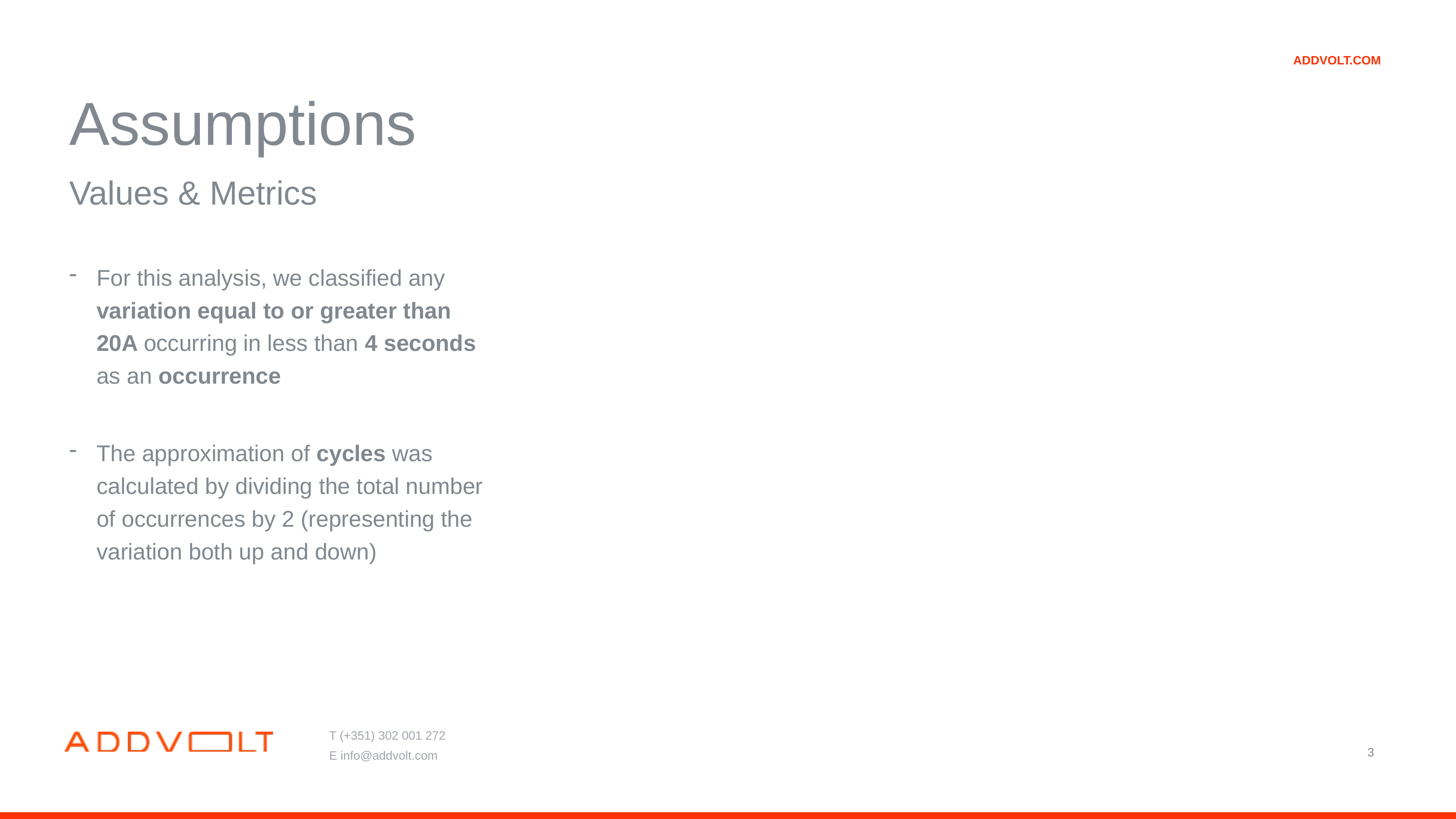

Assumptions
Values & Metrics
For this analysis, we classified any variation equal to or greater than 20A occurring in less than 4 seconds as an occurrence
The approximation of cycles was calculated by dividing the total number of occurrences by 2 (representing the variation both up and down)